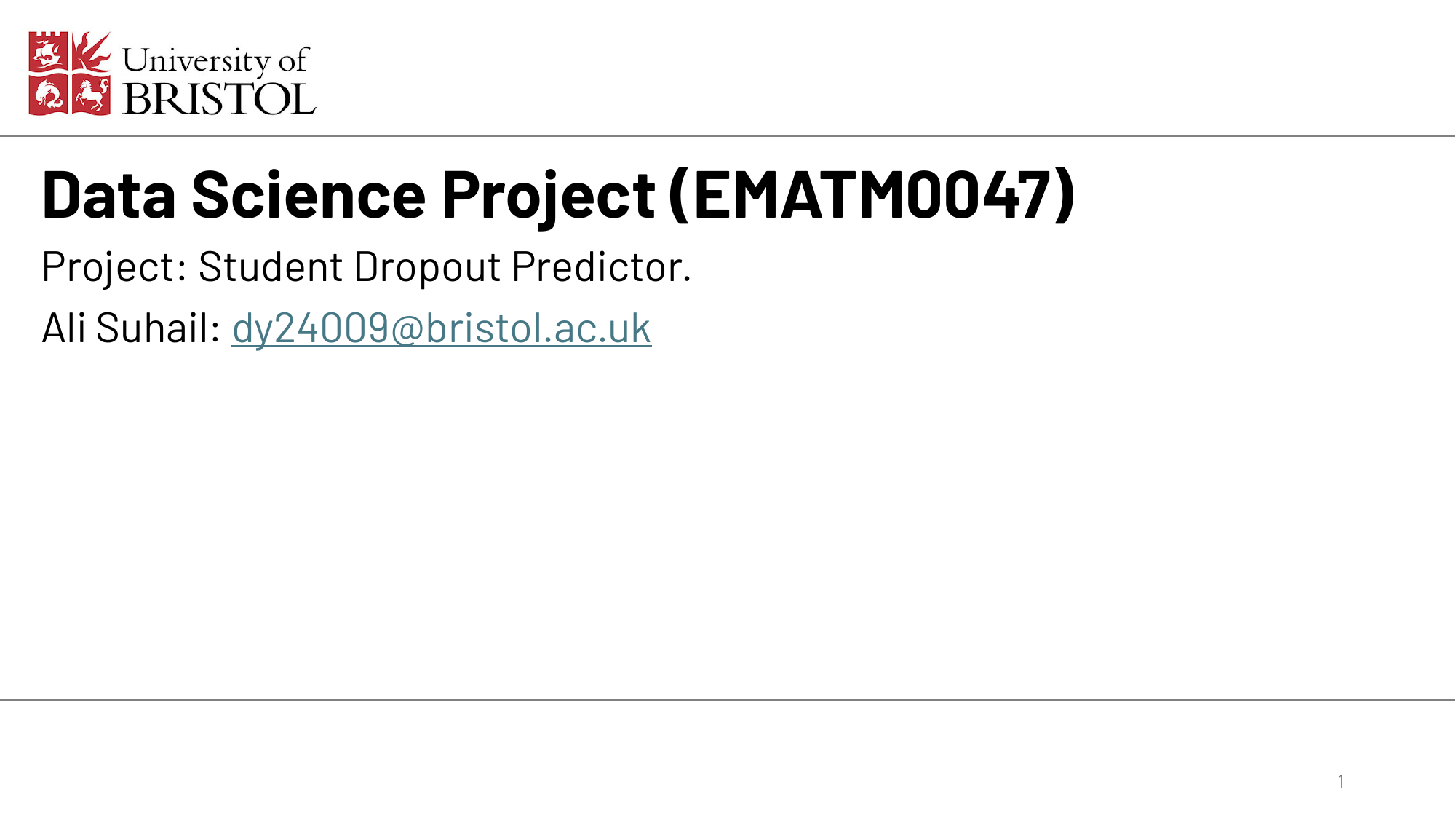

# Data Science Project (EMATM0047)
Project: Student Dropout Predictor.
Ali Suhail: dy24009@bristol.ac.uk

1